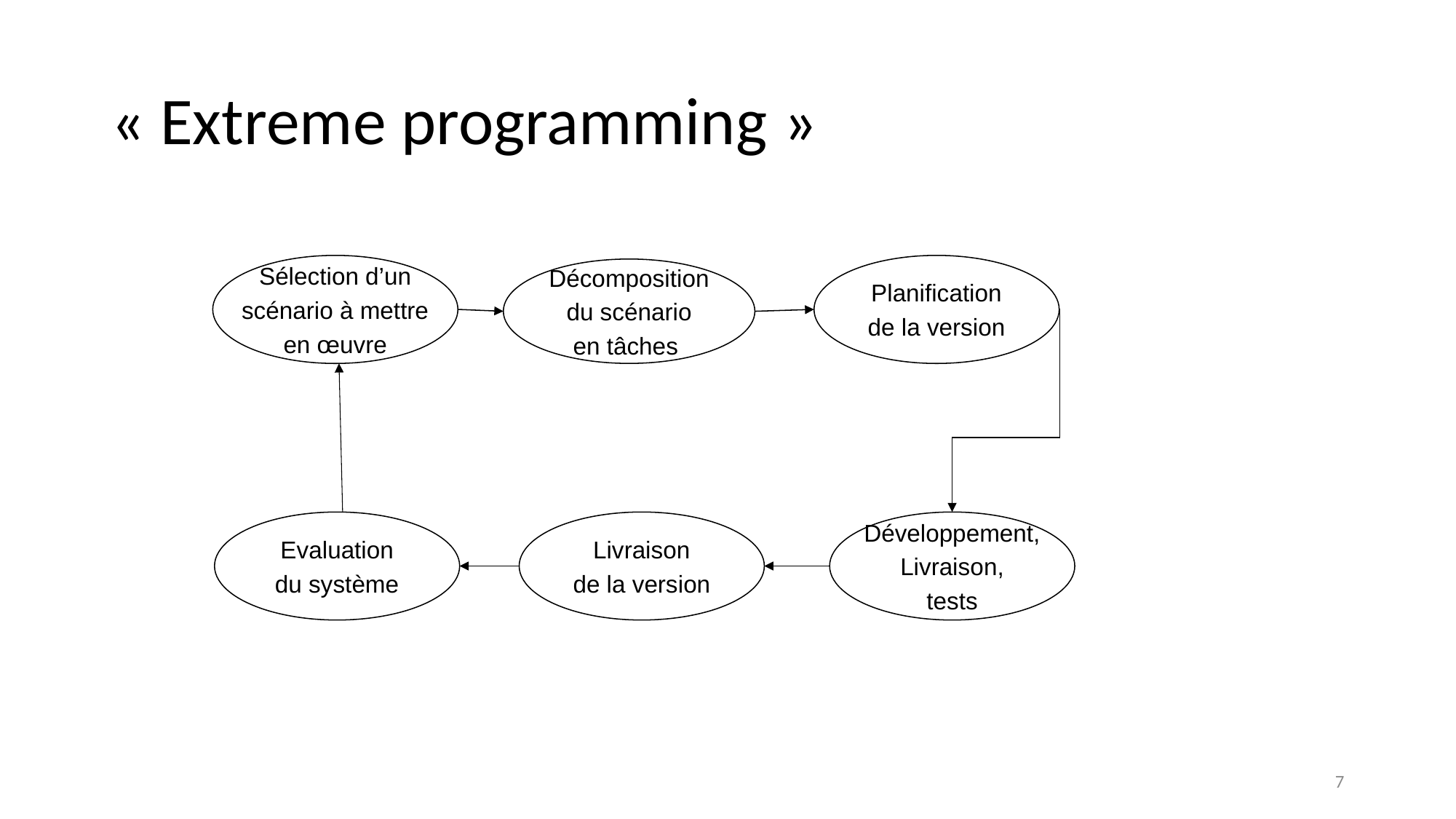

# « Extreme programming »
Sélection d’un
scénario à mettre
en œuvre
Planification
de la version
Décomposition
du scénario
en tâches
Evaluation
du système
Livraison
de la version
Développement,
Livraison,
tests
7